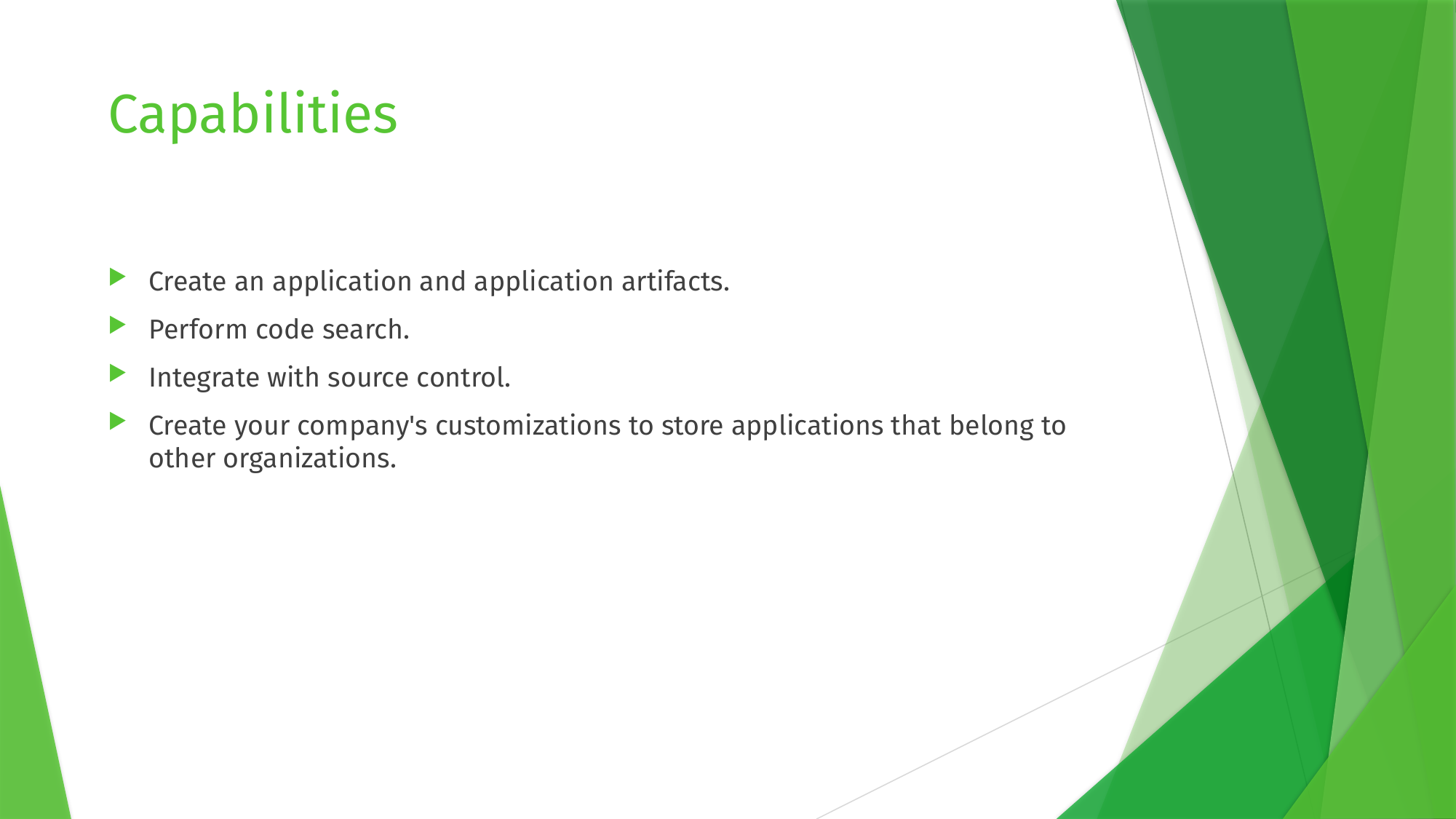

# Capabilities
Create an application and application artifacts.
Perform code search.
Integrate with source control.
Create your company's customizations to store applications that belong to other organizations.